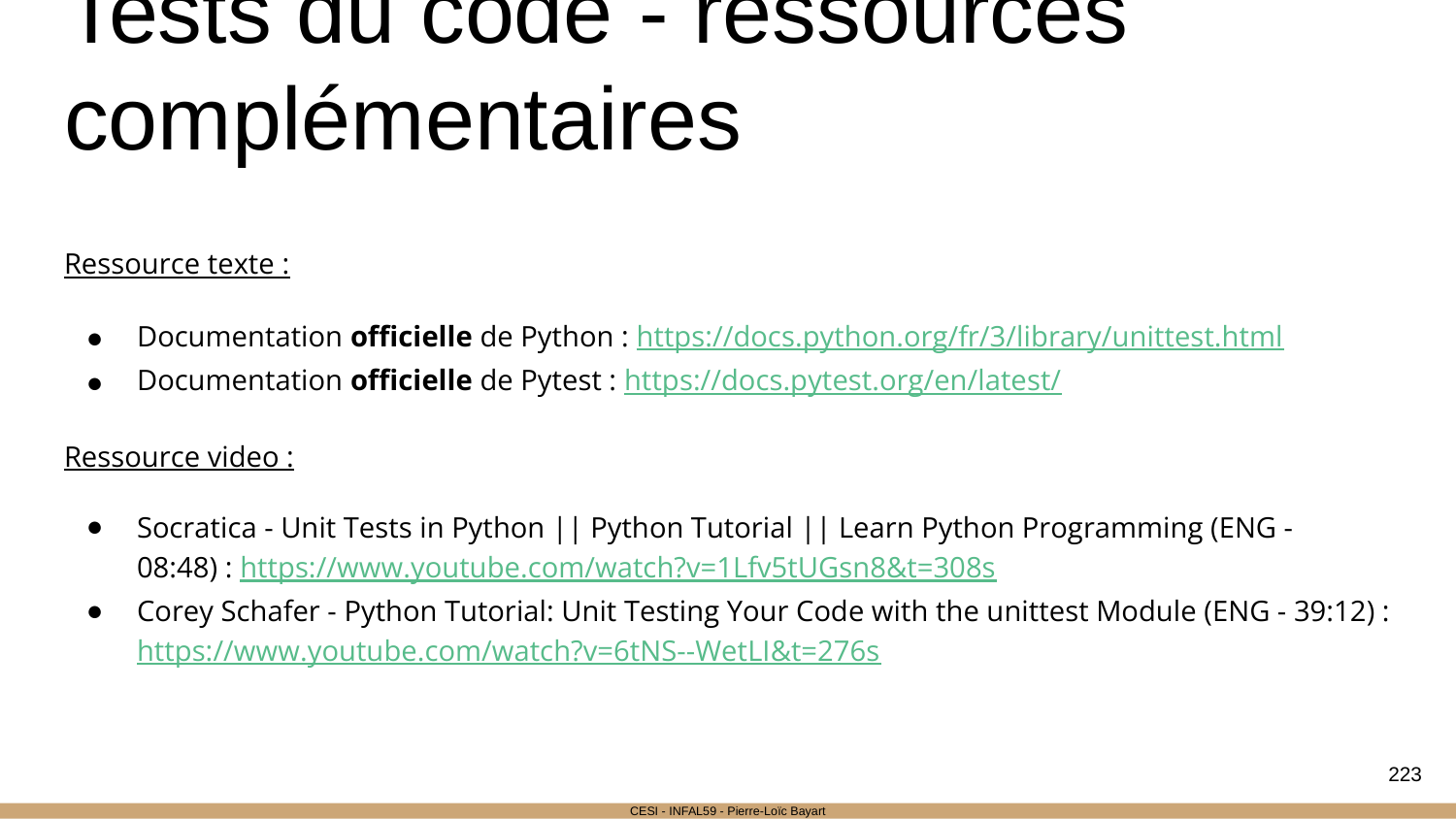

# Tests du code - ressources complémentaires
Ressource texte :
Documentation officielle de Python : https://docs.python.org/fr/3/library/unittest.html
Documentation officielle de Pytest : https://docs.pytest.org/en/latest/
Ressource video :
Socratica - Unit Tests in Python || Python Tutorial || Learn Python Programming (ENG - 08:48) : https://www.youtube.com/watch?v=1Lfv5tUGsn8&t=308s
Corey Schafer - Python Tutorial: Unit Testing Your Code with the unittest Module (ENG - 39:12) : https://www.youtube.com/watch?v=6tNS--WetLI&t=276s

223